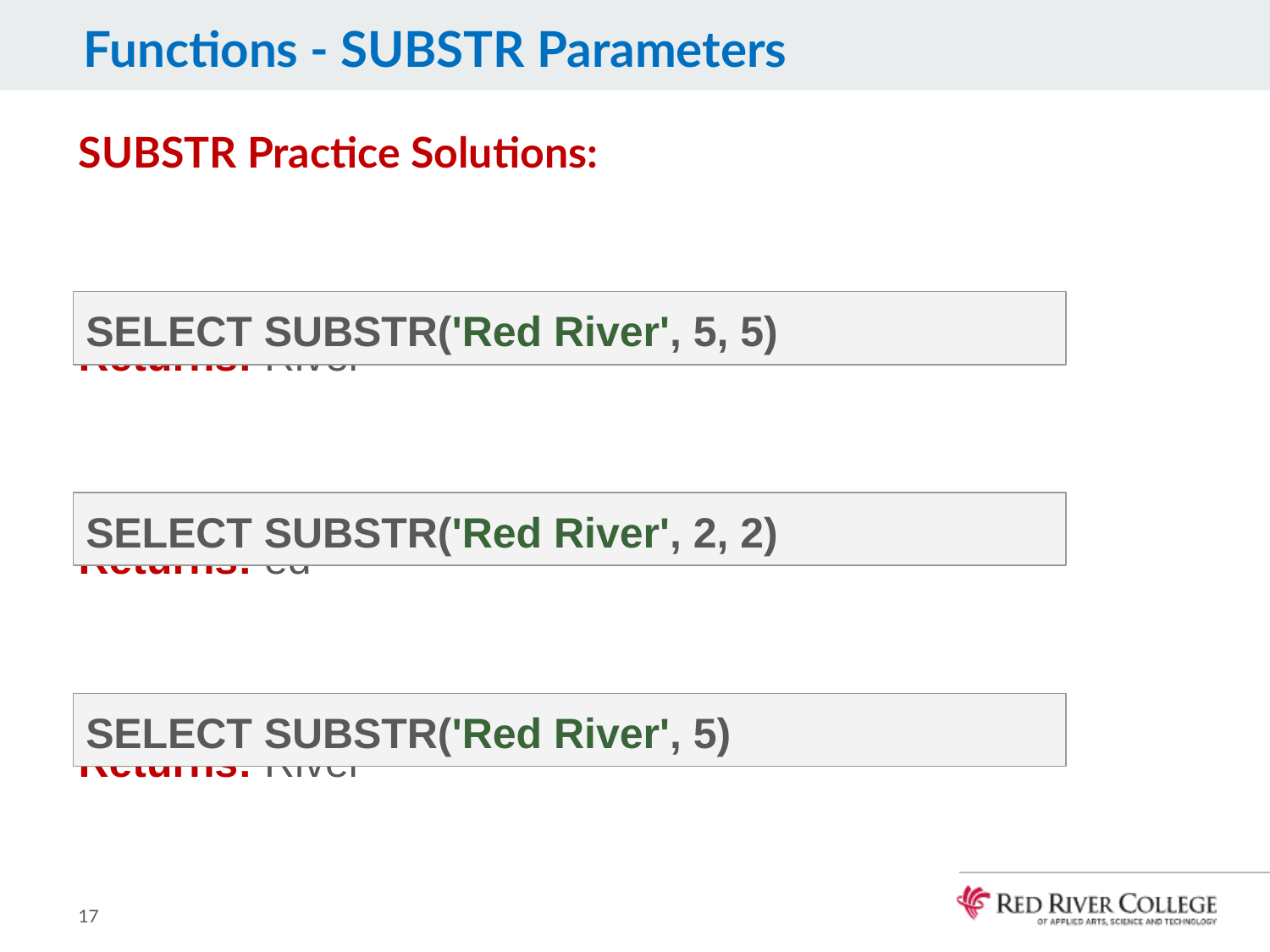

# Functions - SUBSTR Parameters
SUBSTR Practice Solutions:

Returns: River

Returns: ed

Returns: River
SELECT SUBSTR('Red River', 5, 5)
SELECT SUBSTR('Red River', 2, 2)
SELECT SUBSTR('Red River', 5)
17